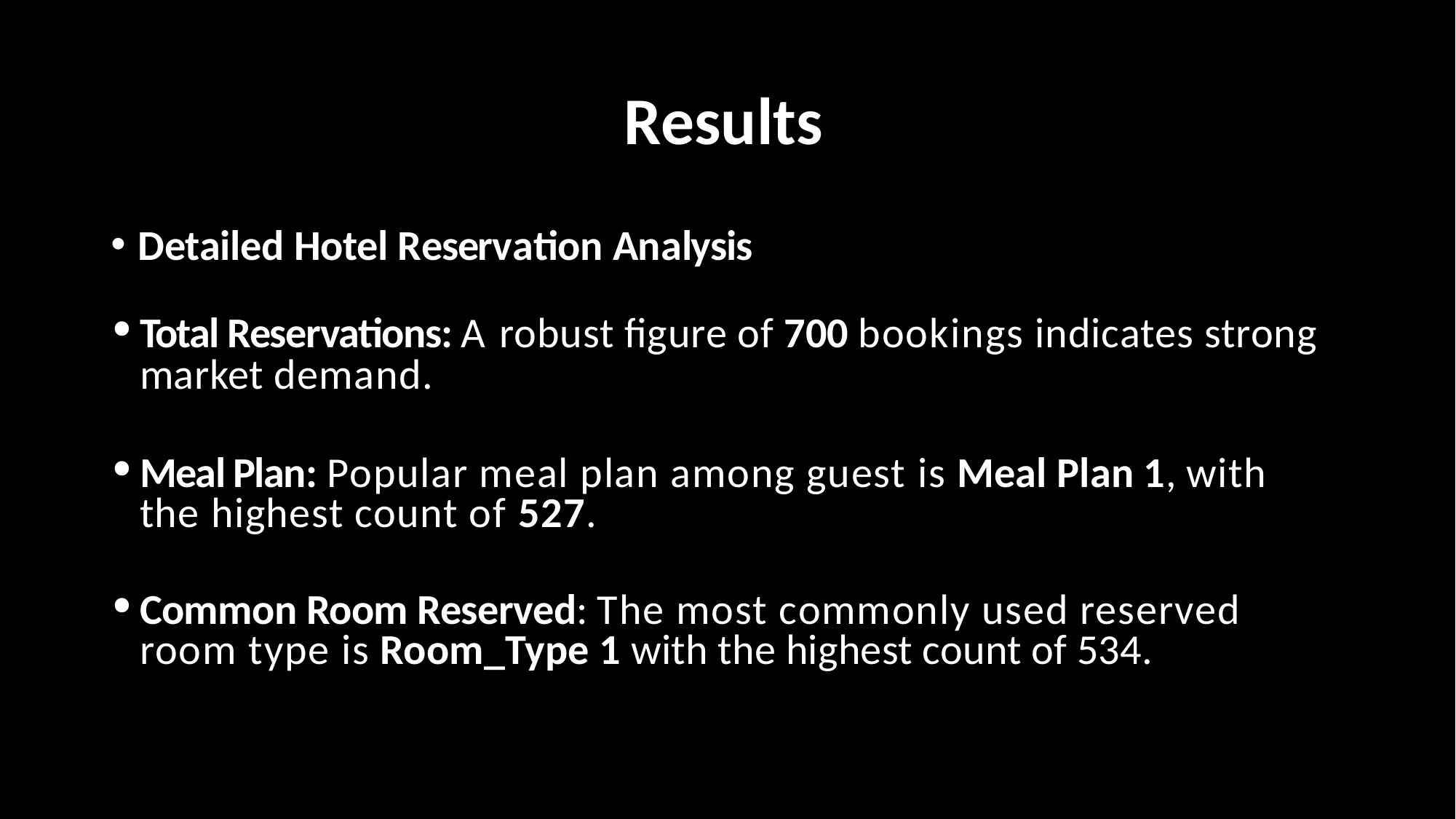

# Results
Detailed Hotel Reservation Analysis

Total Reservations: A robust figure of 700 bookings indicates strong market demand.

Meal Plan: Popular meal plan among guest is Meal Plan 1, with the highest count of 527.

Common Room Reserved: The most commonly used reserved room type is Room_Type 1 with the highest count of 534.